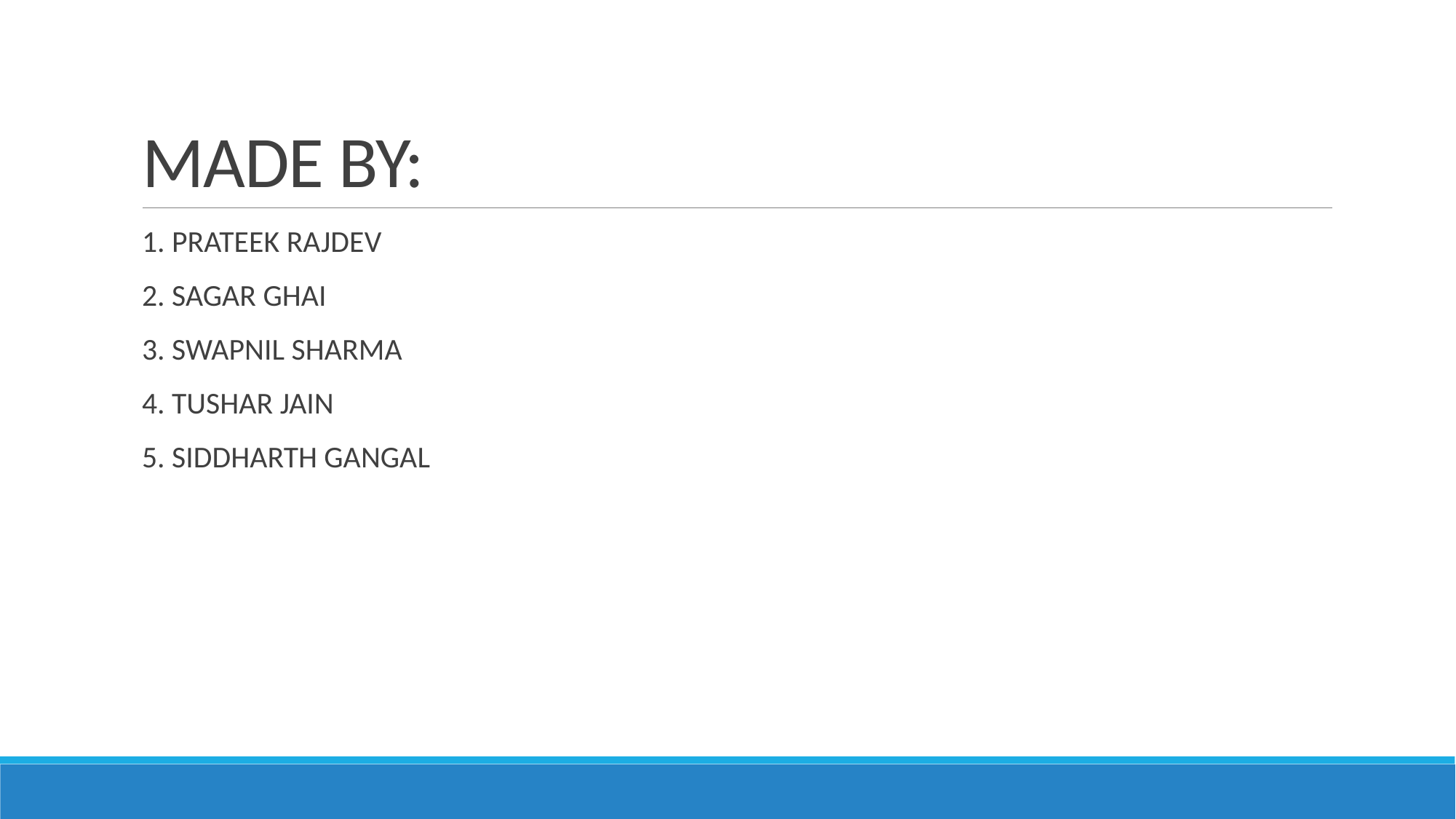

# MADE BY:
1. PRATEEK RAJDEV
2. SAGAR GHAI
3. SWAPNIL SHARMA
4. TUSHAR JAIN
5. SIDDHARTH GANGAL